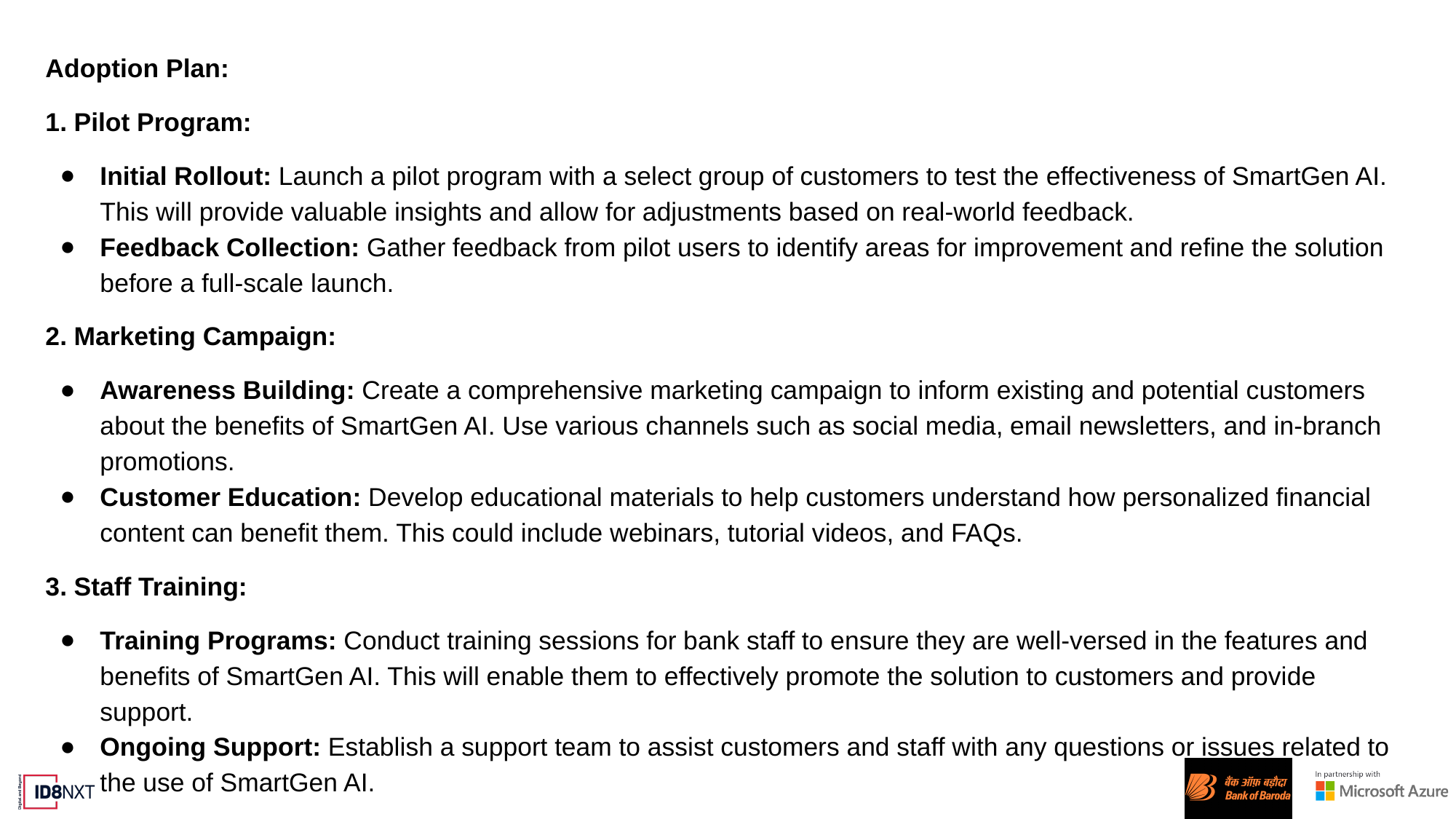

# Adoption Plan:
1. Pilot Program:
Initial Rollout: Launch a pilot program with a select group of customers to test the effectiveness of SmartGen AI. This will provide valuable insights and allow for adjustments based on real-world feedback.
Feedback Collection: Gather feedback from pilot users to identify areas for improvement and refine the solution before a full-scale launch.
2. Marketing Campaign:
Awareness Building: Create a comprehensive marketing campaign to inform existing and potential customers about the benefits of SmartGen AI. Use various channels such as social media, email newsletters, and in-branch promotions.
Customer Education: Develop educational materials to help customers understand how personalized financial content can benefit them. This could include webinars, tutorial videos, and FAQs.
3. Staff Training:
Training Programs: Conduct training sessions for bank staff to ensure they are well-versed in the features and benefits of SmartGen AI. This will enable them to effectively promote the solution to customers and provide support.
Ongoing Support: Establish a support team to assist customers and staff with any questions or issues related to the use of SmartGen AI.